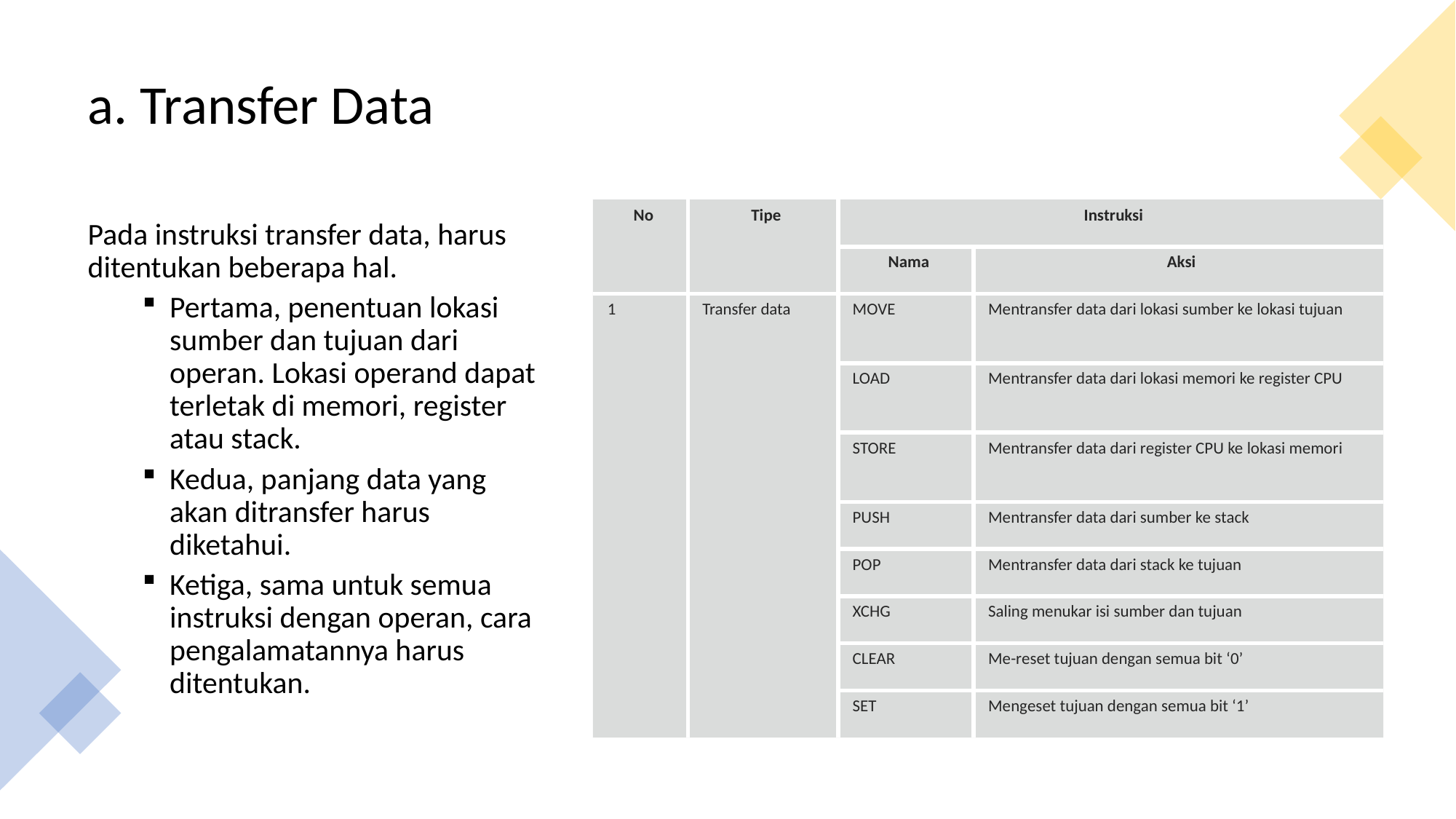

# a. Transfer Data
| No | Tipe | Instruksi |  |
| --- | --- | --- | --- |
|  |  | Nama | Aksi |
| 1 | Transfer data | MOVE | Mentransfer data dari lokasi sumber ke lokasi tujuan |
|  |  | LOAD | Mentransfer data dari lokasi memori ke register CPU |
|  |  | STORE | Mentransfer data dari register CPU ke lokasi memori |
|  |  | PUSH | Mentransfer data dari sumber ke stack |
|  |  | POP | Mentransfer data dari stack ke tujuan |
|  |  | XCHG | Saling menukar isi sumber dan tujuan |
|  |  | CLEAR | Me-reset tujuan dengan semua bit ‘0’ |
|  |  | SET | Mengeset tujuan dengan semua bit ‘1’ |
Pada instruksi transfer data, harus ditentukan beberapa hal.
Pertama, penentuan lokasi sumber dan tujuan dari operan. Lokasi operand dapat  terletak di memori, register atau stack.
Kedua, panjang data yang akan ditransfer harus diketahui.
Ketiga, sama untuk semua instruksi dengan operan, cara pengalamatannya harus ditentukan.